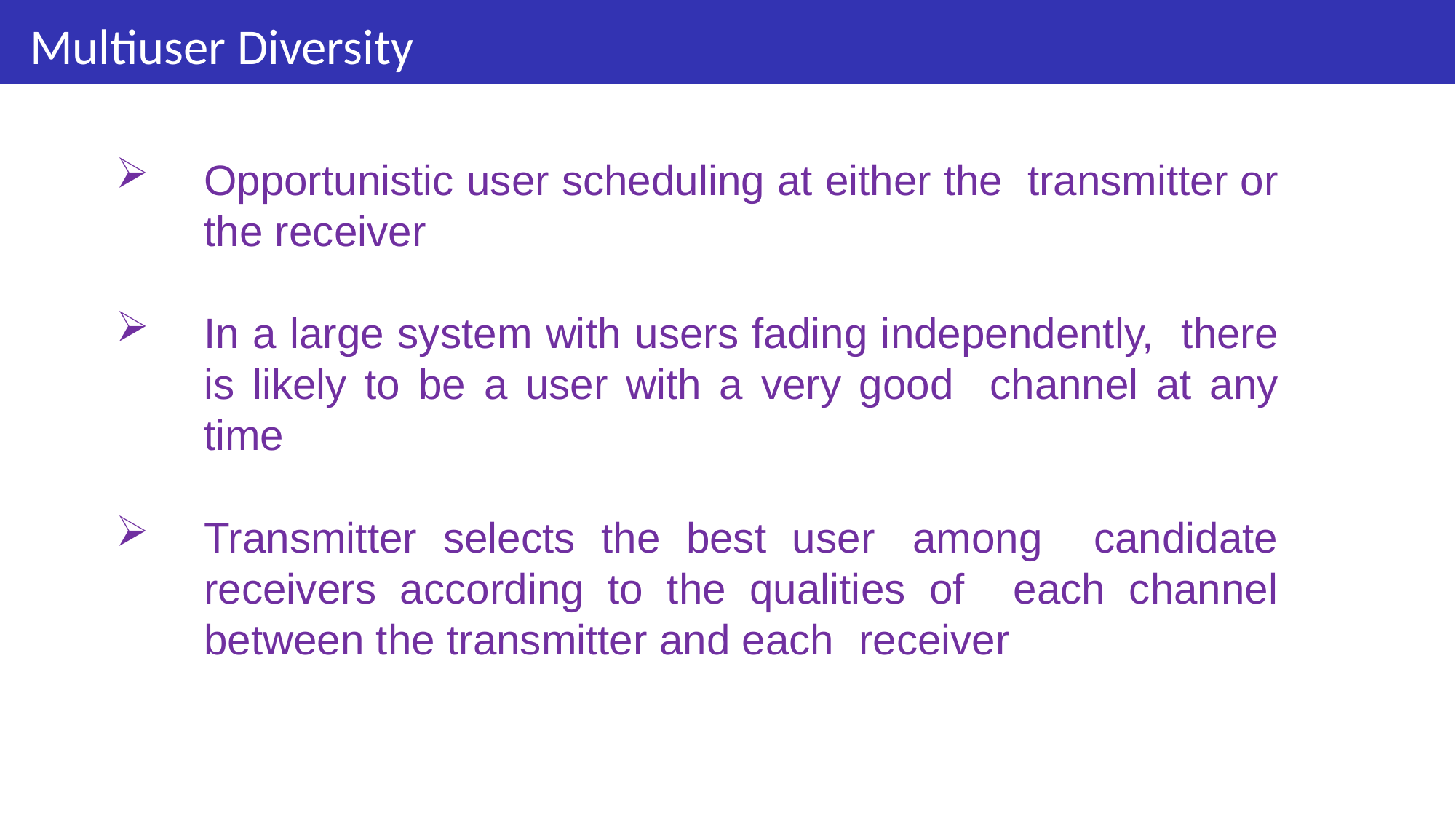

# Multiuser Diversity
Opportunistic user scheduling at either the  transmitter or the receiver

In a large system with users fading independently,  there is likely to be a user with a very good  channel at any time

Transmitter selects the best user among  candidate receivers according to the qualities of  each channel between the transmitter and each  receiver